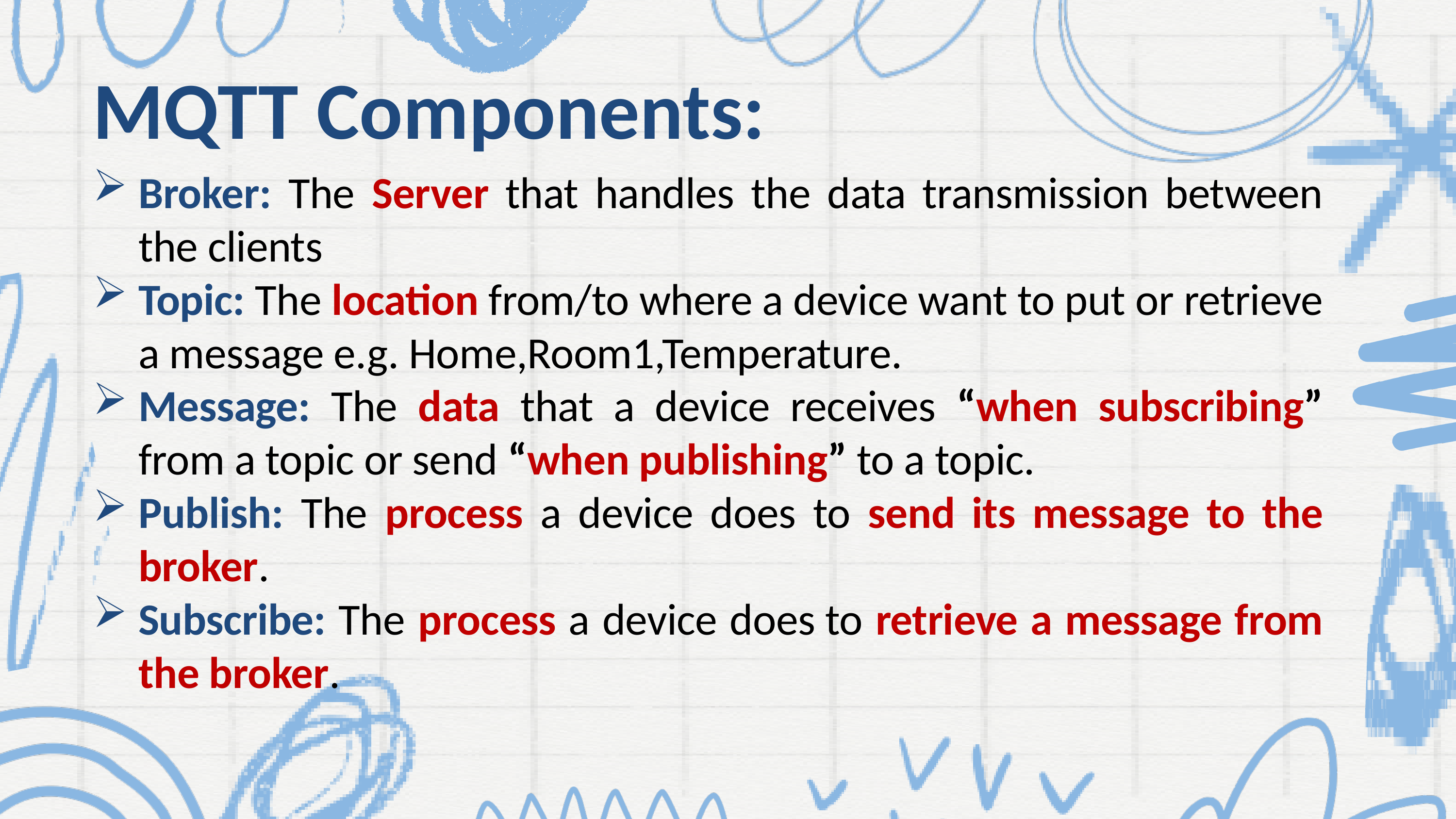

MQTT Components:
Broker: The Server that handles the data transmission between the clients
Topic: The location from/to where a device want to put or retrieve a message e.g. Home,Room1,Temperature.
Message: The data that a device receives “when subscribing” from a topic or send “when publishing” to a topic.
Publish: The process a device does to send its message to the broker.
Subscribe: The process a device does to retrieve a message from the broker.

.